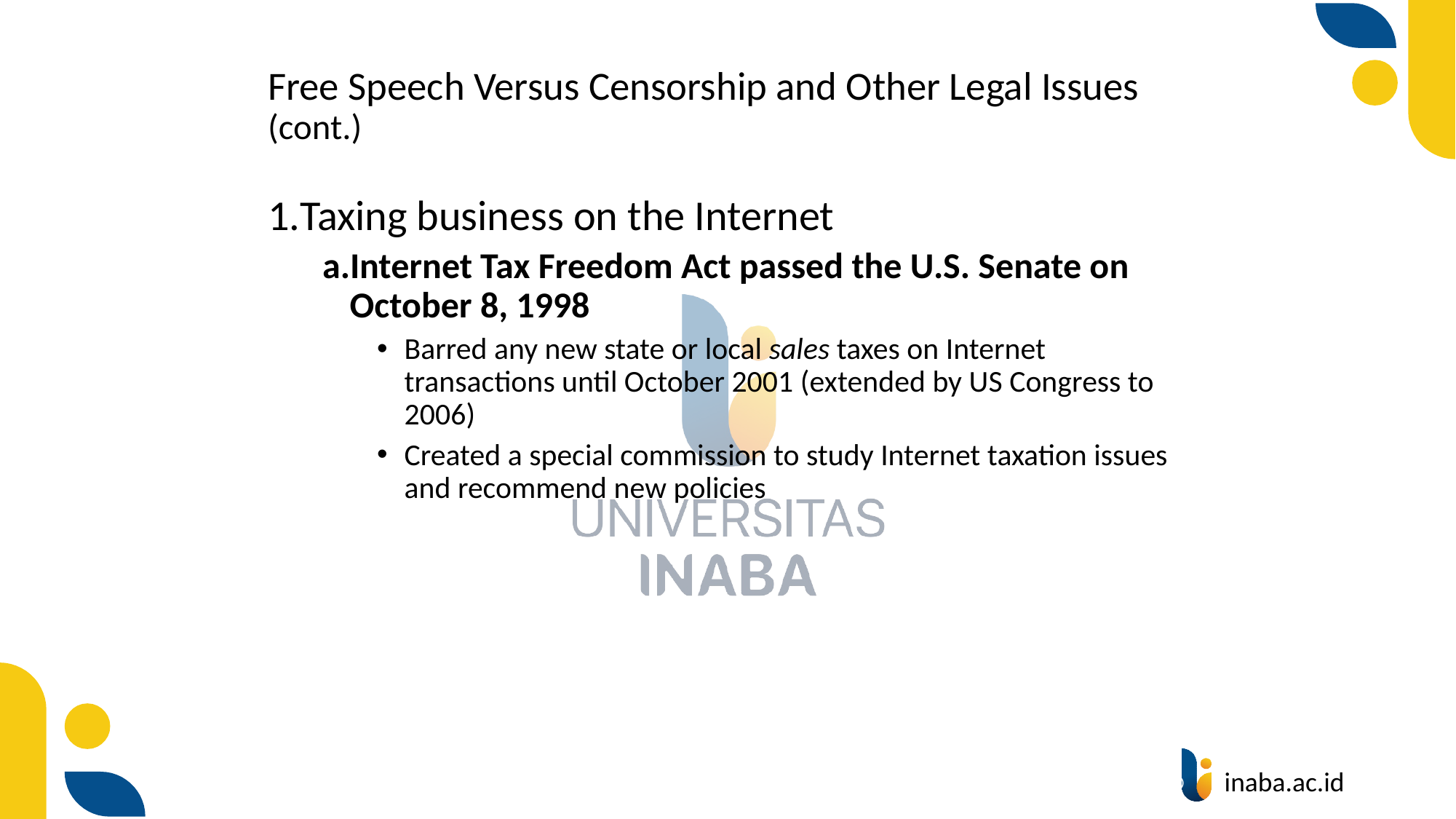

# Free Speech Versus Censorship and Other Legal Issues (cont.)
Taxing business on the Internet
Internet Tax Freedom Act passed the U.S. Senate on October 8, 1998
Barred any new state or local sales taxes on Internet transactions until October 2001 (extended by US Congress to 2006)
Created a special commission to study Internet taxation issues and recommend new policies
50
© Prentice Hall 2020